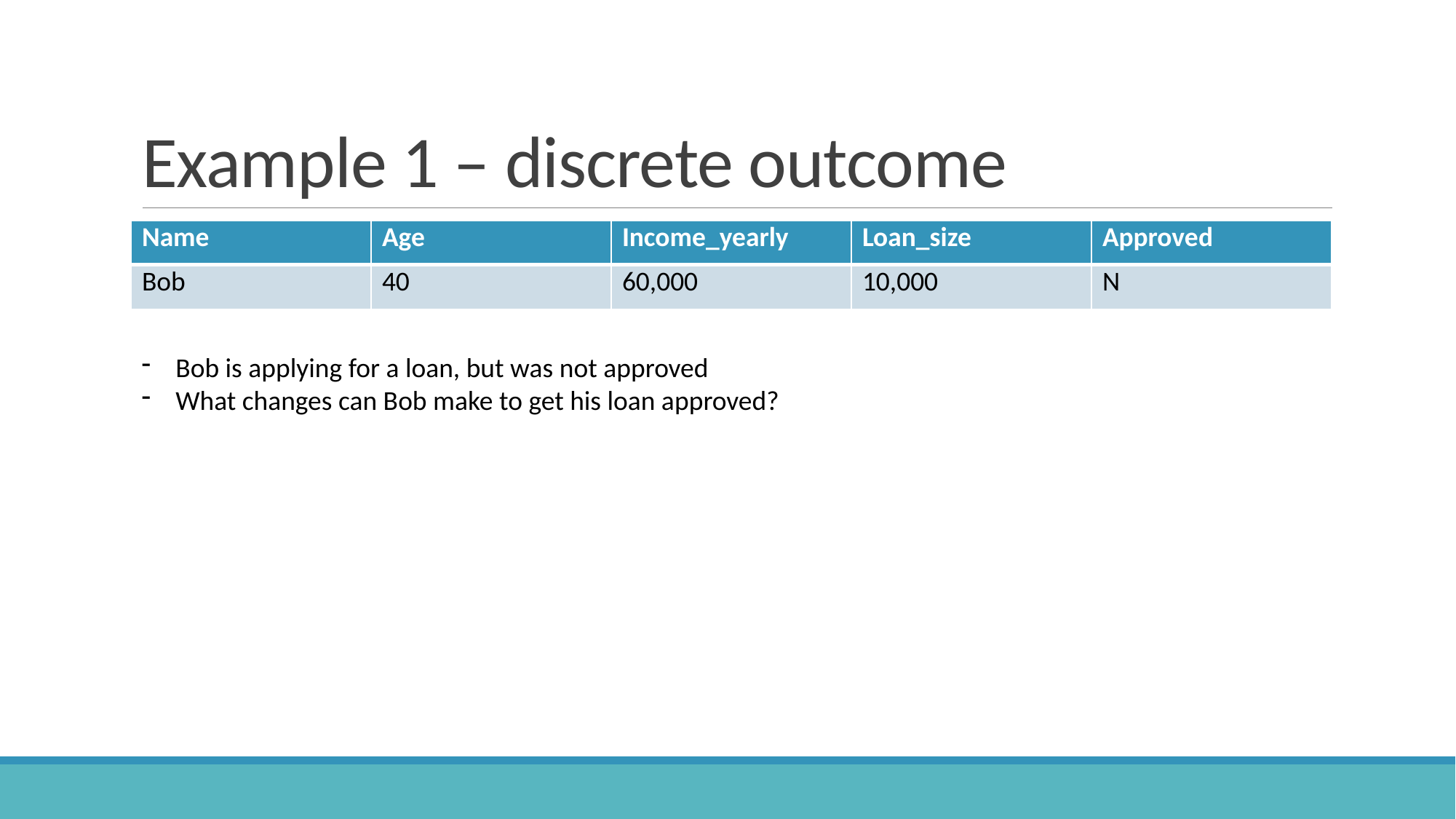

# Example 1 – discrete outcome
| Name | Age | Income\_yearly | Loan\_size | Approved |
| --- | --- | --- | --- | --- |
| Bob | 40 | 60,000 | 10,000 | N |
Bob is applying for a loan, but was not approved
What changes can Bob make to get his loan approved?